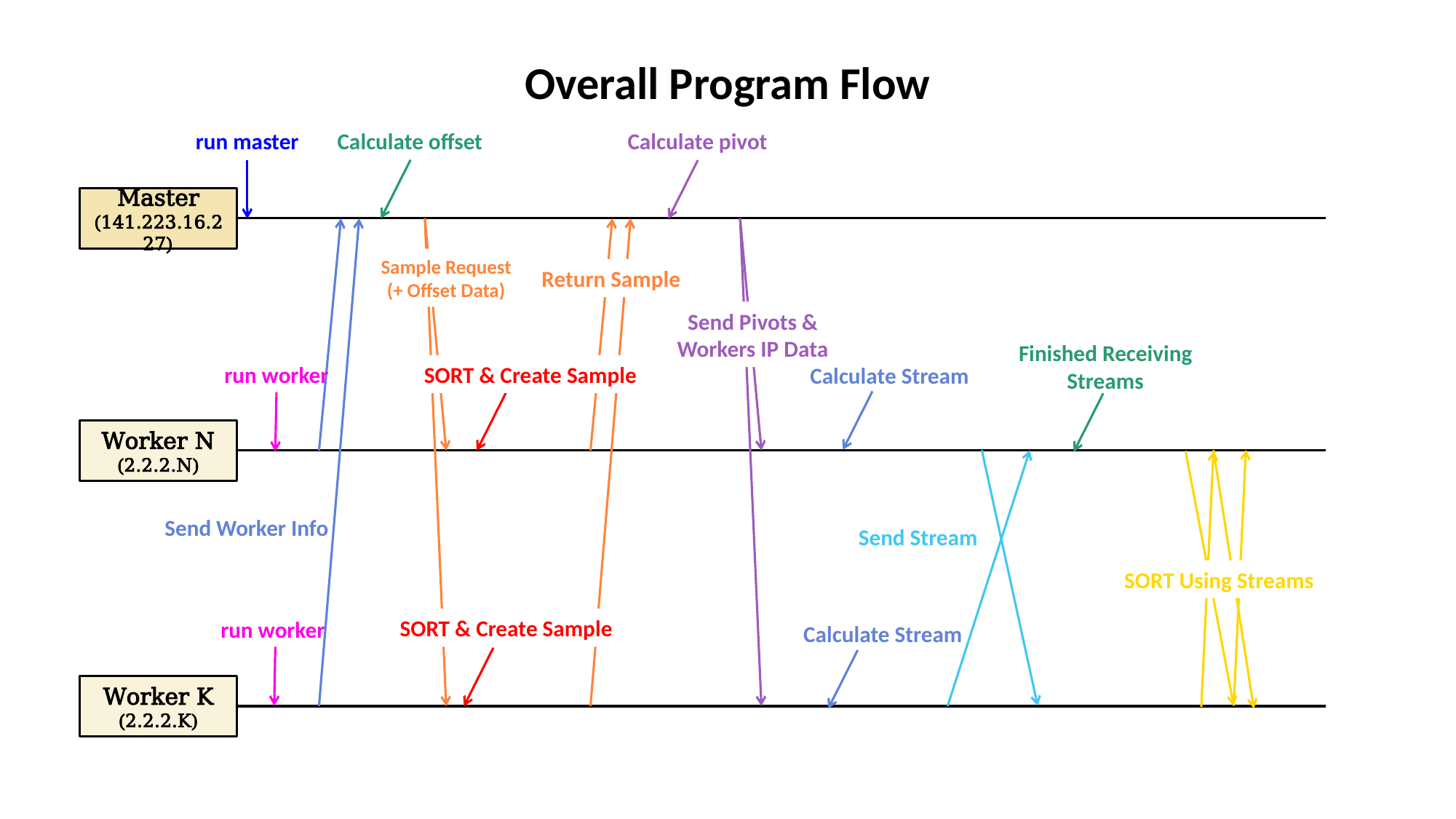

Overall Program Flow
Calculate pivot
run master
Calculate offset
Master
(141.223.16.227)
Sample Request
(+ Offset Data)
Return Sample
Send Pivots & Workers IP Data
Finished Receiving Streams
SORT & Create Sample
run worker
Calculate Stream
Worker N
(2.2.2.N)
Send Worker Info
Send Stream
SORT Using Streams
SORT & Create Sample
run worker
Calculate Stream
Worker K
(2.2.2.K)